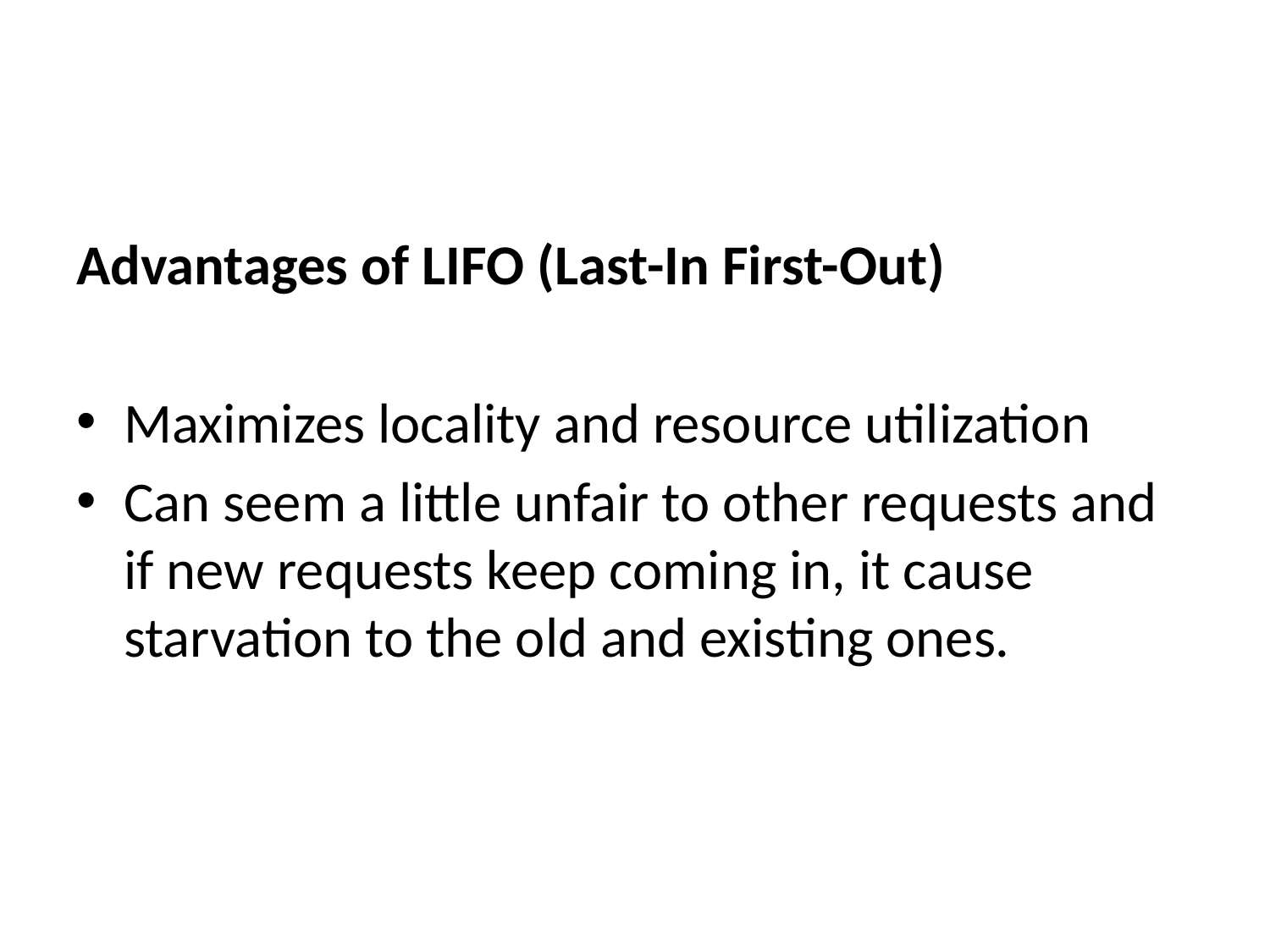

#
Advantages of LIFO (Last-In First-Out)

Maximizes locality and resource utilization
Can seem a little unfair to other requests and if new requests keep coming in, it cause starvation to the old and existing ones.